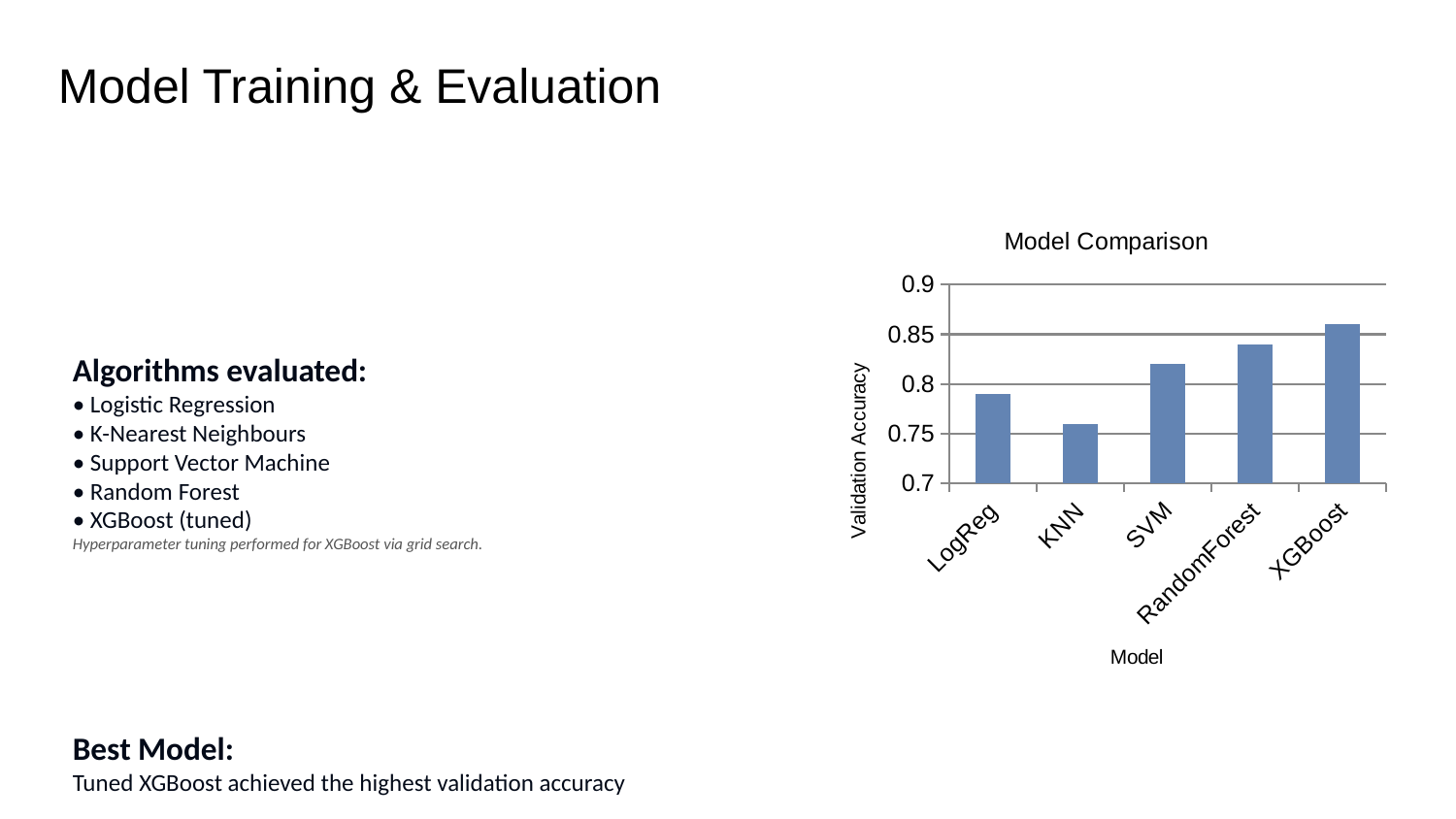

Model Training & Evaluation
Algorithms evaluated:
• Logistic Regression
• K-Nearest Neighbours
• Support Vector Machine
• Random Forest
• XGBoost (tuned)
Hyperparameter tuning performed for XGBoost via grid search.

### Chart: Model Comparison

| Category | Accuracy |
|---|---|
| LogReg | 0.79 |
| KNN | 0.76 |
| SVM | 0.82 |
| RandomForest | 0.84 |
| XGBoost | 0.86 |
Best Model:
Tuned XGBoost achieved the highest validation accuracy